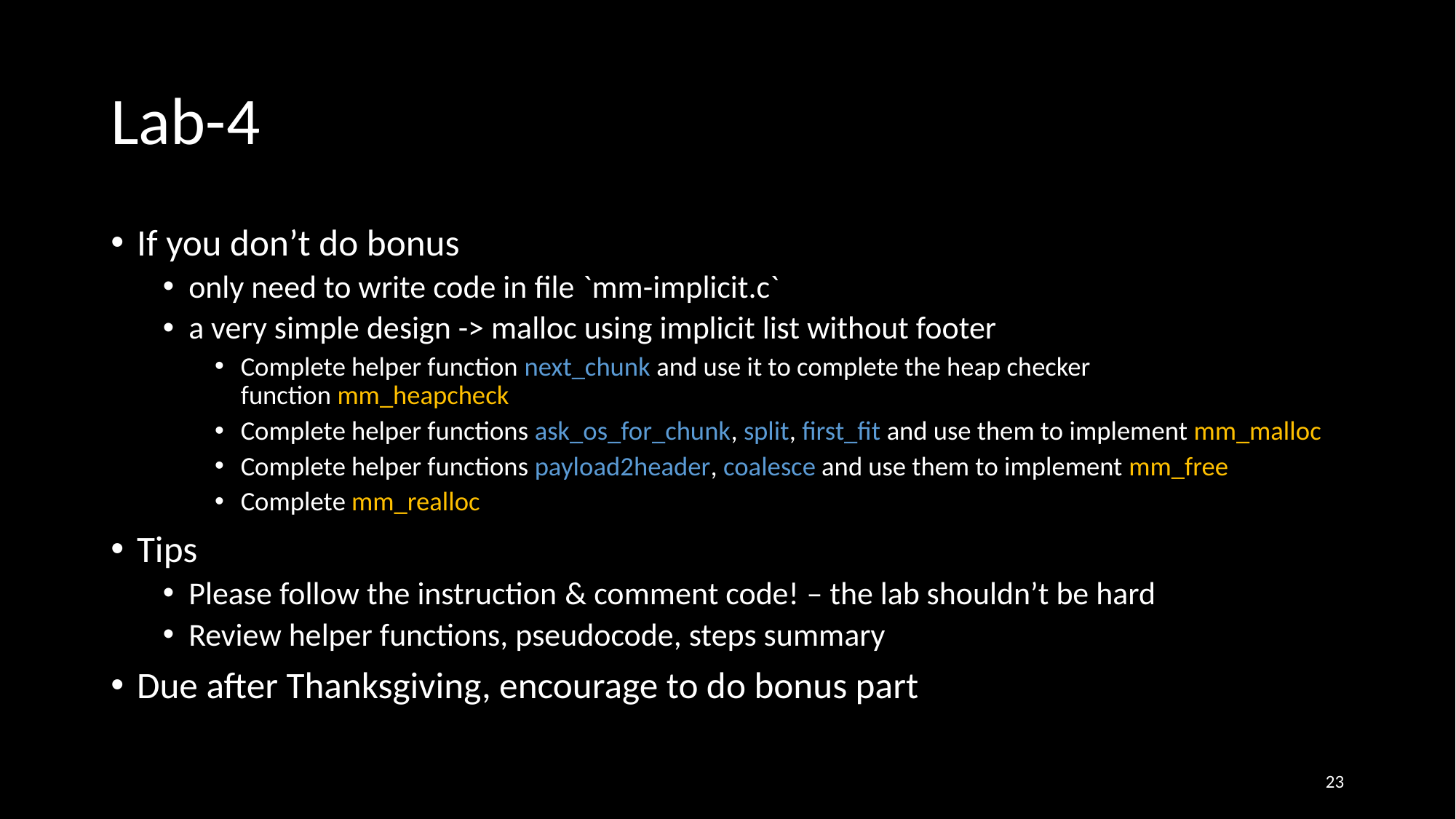

# Lab-4
If you don’t do bonus
only need to write code in file `mm-implicit.c`
a very simple design -> malloc using implicit list without footer
Complete helper function next_chunk and use it to complete the heap checker function mm_heapcheck
Complete helper functions ask_os_for_chunk, split, first_fit and use them to implement mm_malloc
Complete helper functions payload2header, coalesce and use them to implement mm_free
Complete mm_realloc
Tips
Please follow the instruction & comment code! – the lab shouldn’t be hard
Review helper functions, pseudocode, steps summary
Due after Thanksgiving, encourage to do bonus part

23